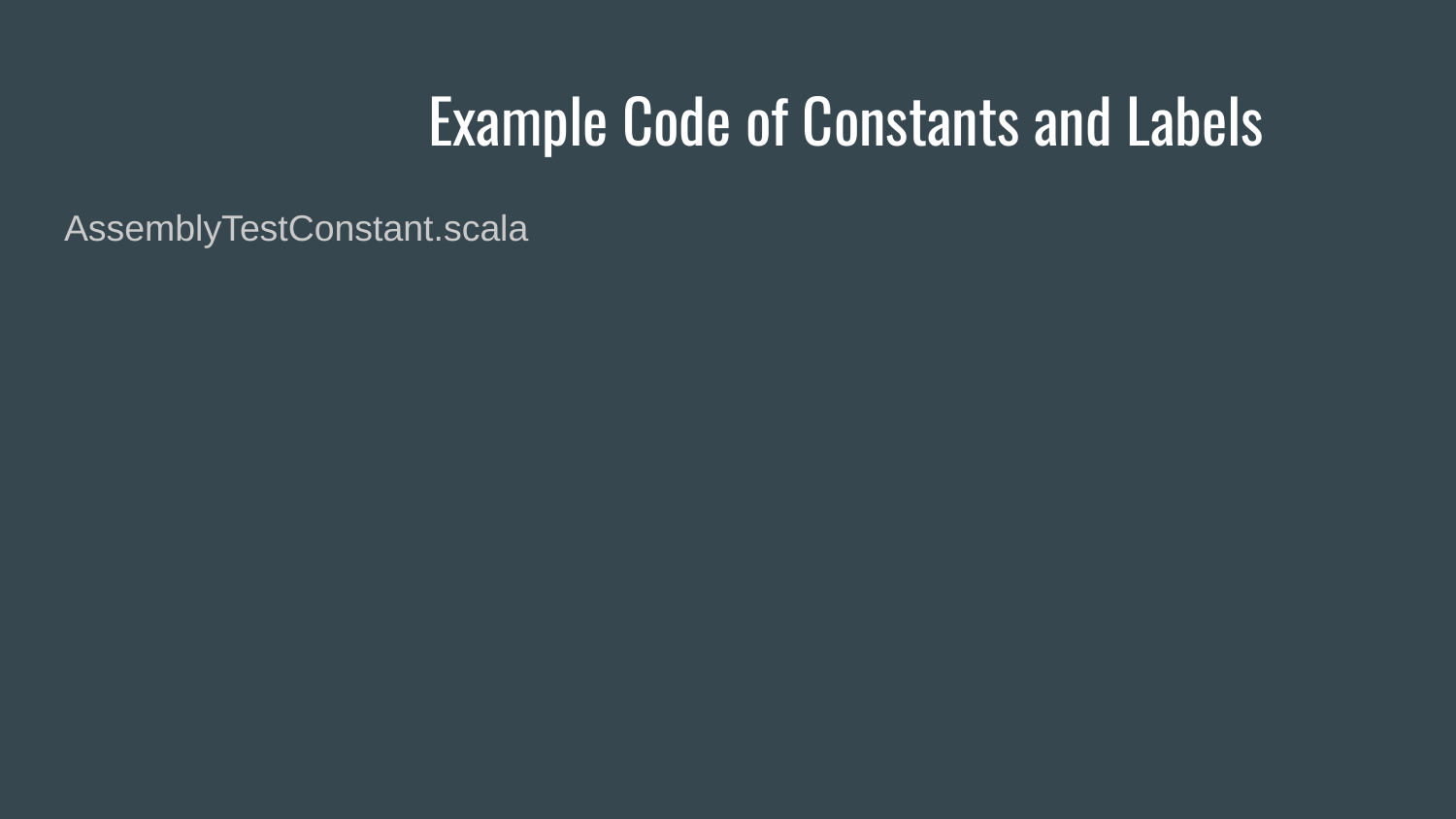

# Example Code of Constants and Labels
AssemblyTestConstant.scala